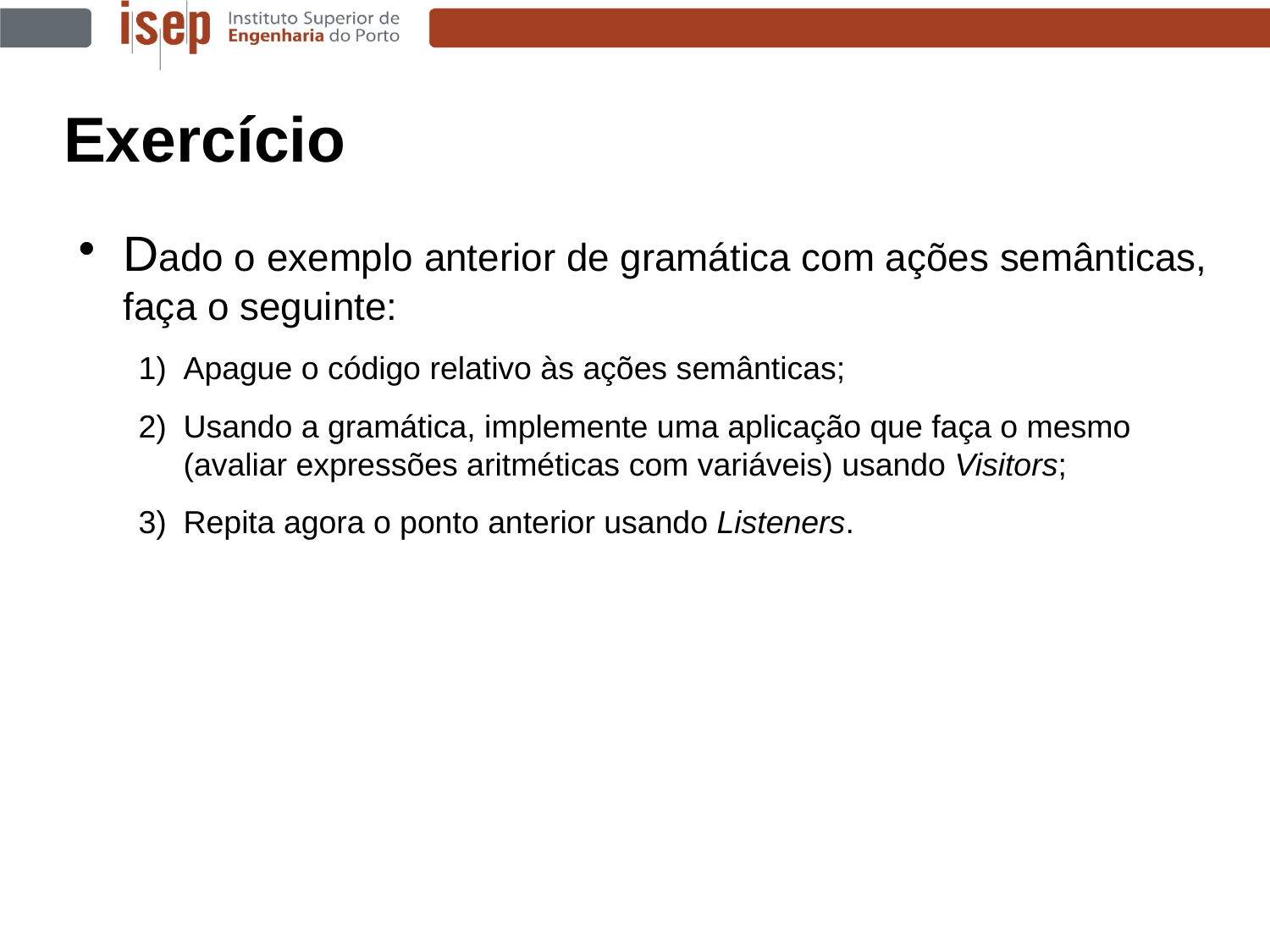

Exercício
Dado o exemplo anterior de gramática com ações semânticas, faça o seguinte:
Apague o código relativo às ações semânticas;
Usando a gramática, implemente uma aplicação que faça o mesmo (avaliar expressões aritméticas com variáveis) usando Visitors;
Repita agora o ponto anterior usando Listeners.